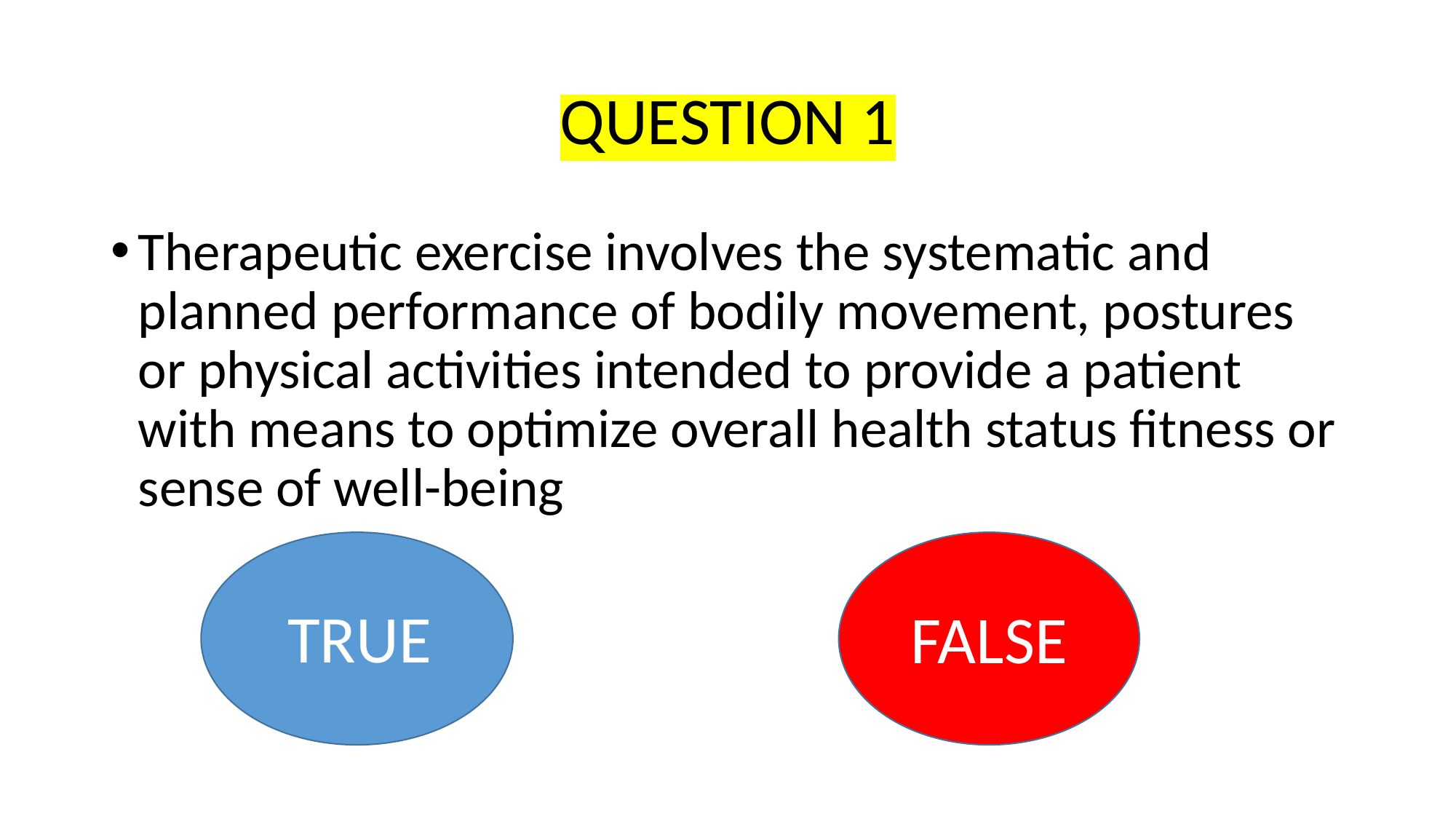

# QUESTION 1
Therapeutic exercise involves the systematic and planned performance of bodily movement, postures or physical activities intended to provide a patient with means to optimize overall health status fitness or sense of well-being

TRUE
FALSE